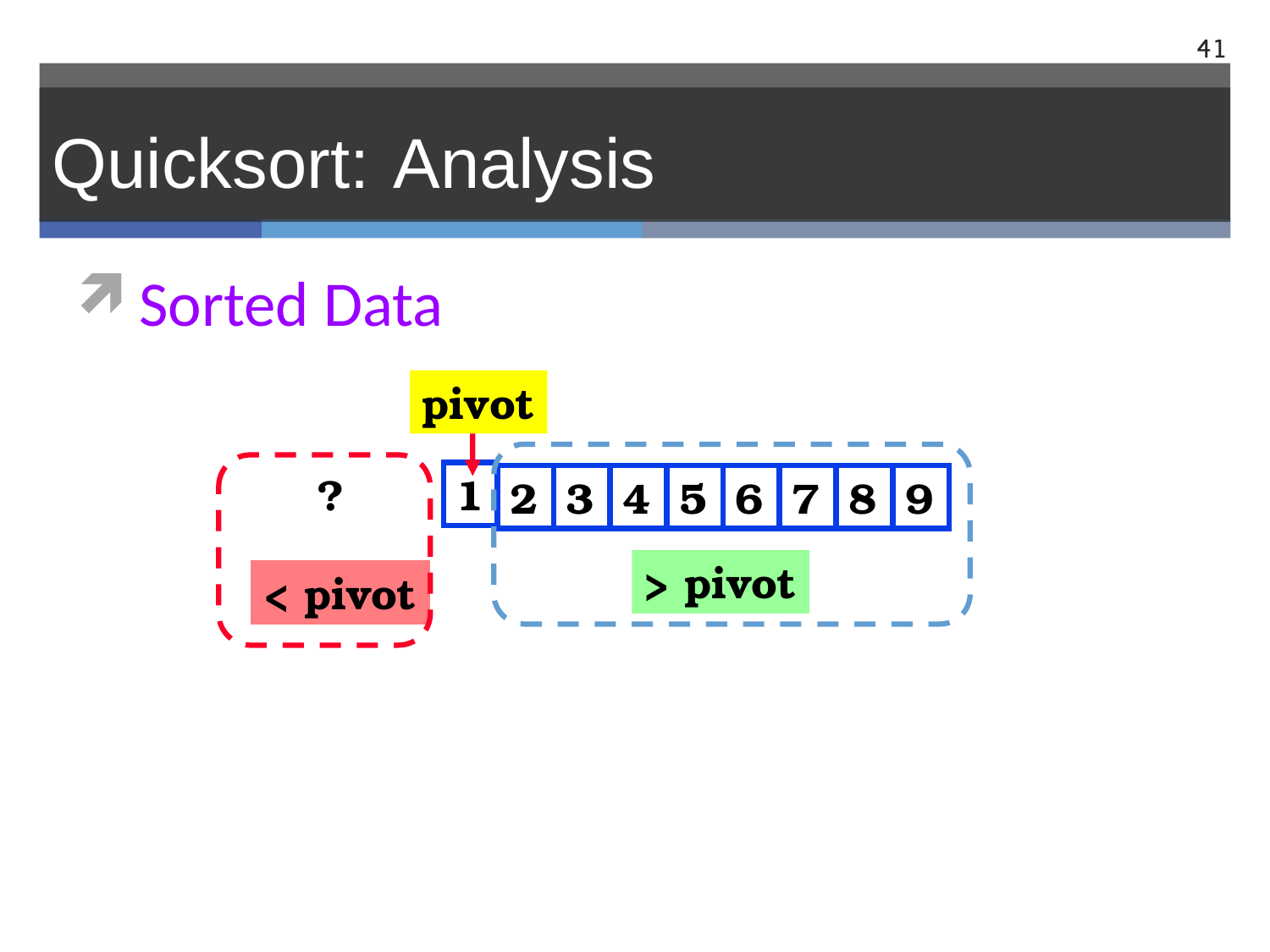

41
# Quicksort: Analysis
Sorted Data
pivot

?
1
2
3
4
5
6
7
8
9
> pivot
< pivot